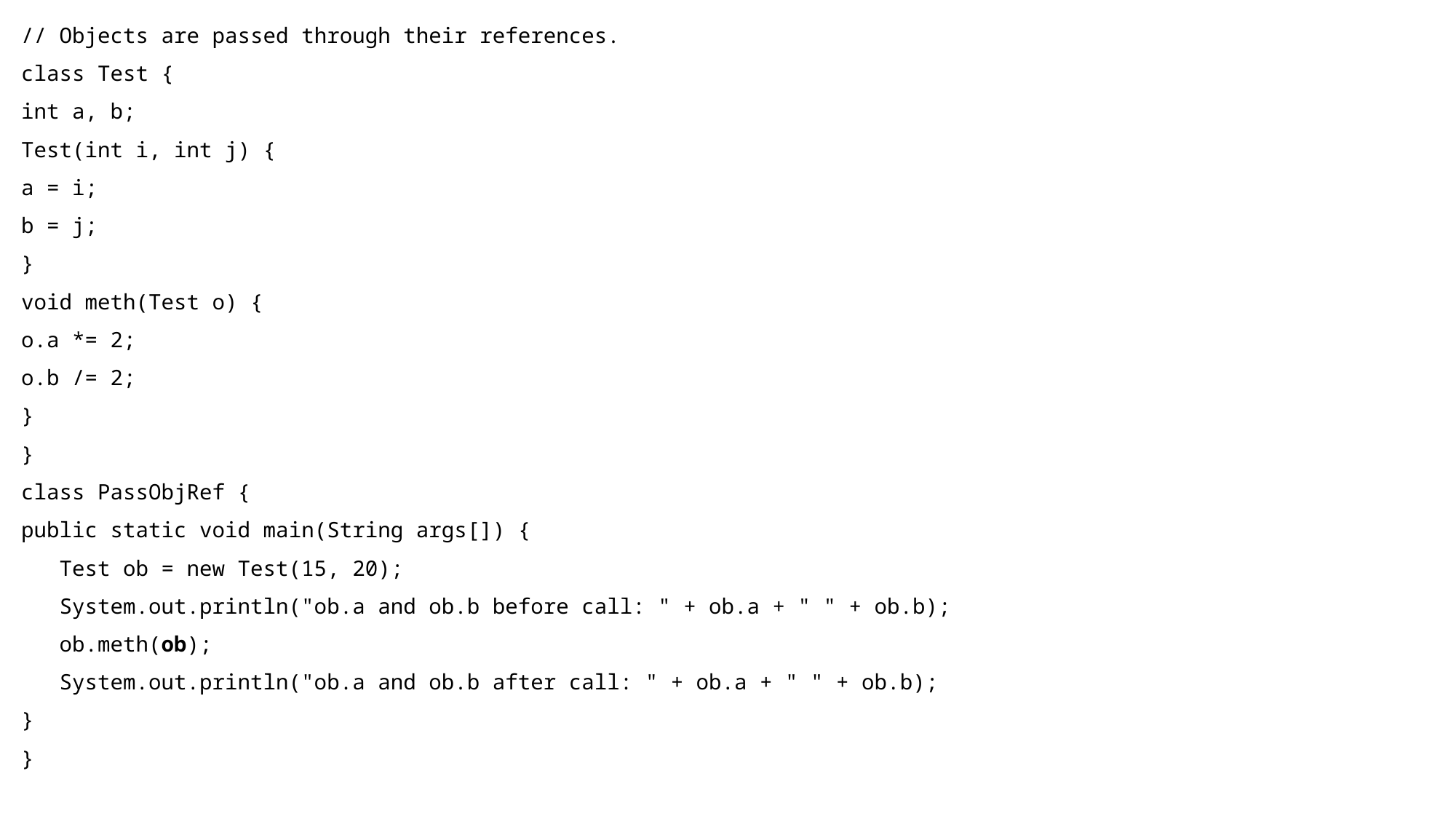

// Objects are passed through their references.
class Test {
int a, b;
Test(int i, int j) {
a = i;
b = j;
}
void meth(Test o) {
o.a *= 2;
o.b /= 2;
}
}
class PassObjRef {
public static void main(String args[]) {
   Test ob = new Test(15, 20);
   System.out.println("ob.a and ob.b before call: " + ob.a + " " + ob.b);
   ob.meth(ob);
   System.out.println("ob.a and ob.b after call: " + ob.a + " " + ob.b);
}
}